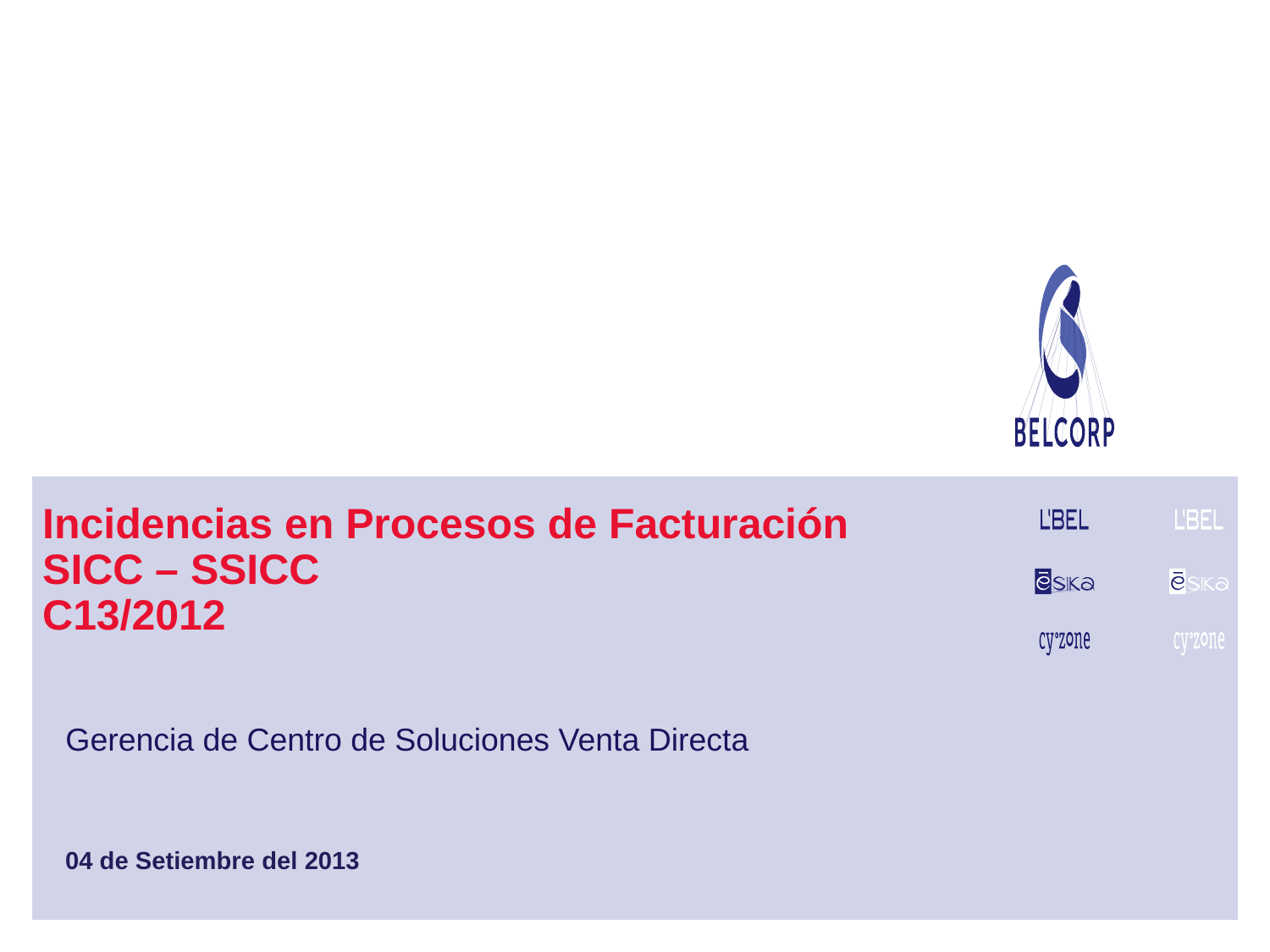

# Incidencias en Procesos de Facturación SICC – SSICC C13/2012

Gerencia de Centro de Soluciones Venta Directa
04 de Setiembre del 2013